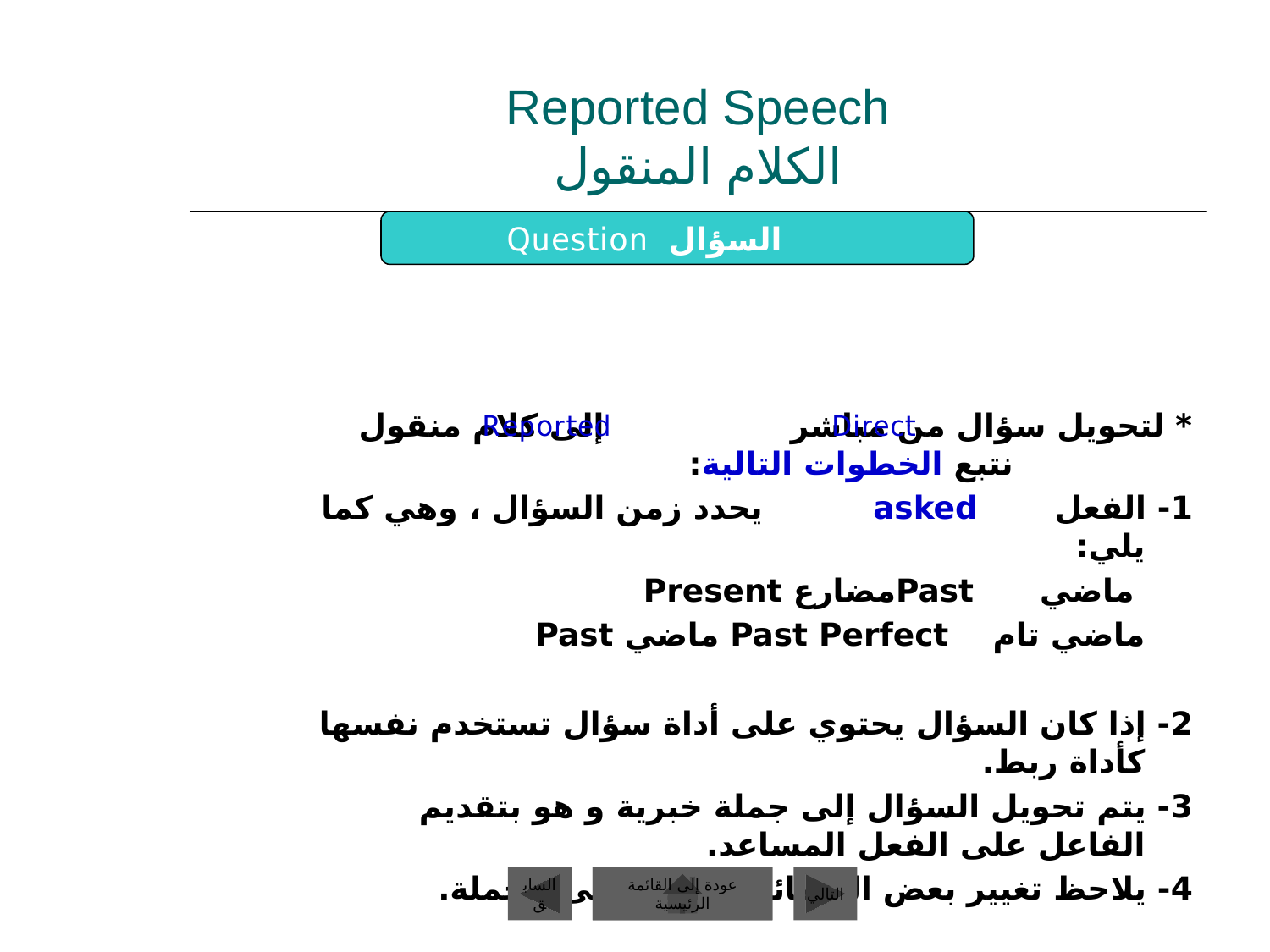

# Reported Speech الكلام المنقول
Question  السؤال

* لتحويل سؤال من مباشر                 إلى كلام منقول                  نتبع الخطوات التالية:
1- الفعل       asked          يحدد زمن السؤال ، وهي كما يلي:
	 	 ماضي      Pastمضارع Present
	 	ماضي تام    Past Perfect ماضي Past

2- إذا كان السؤال يحتوي على أداة سؤال تستخدم نفسها كأداة ربط.
3- يتم تحويل السؤال إلى جملة خبرية و هو بتقديم الفاعل على الفعل المساعد.
4- يلاحظ تغيير بعض الضمائر حسب معنى الجملة.

   Reported
Direct

السابق
عودة إلى القائمة الرئيسية
التالي
عودة إلى القائمة الرئيسية